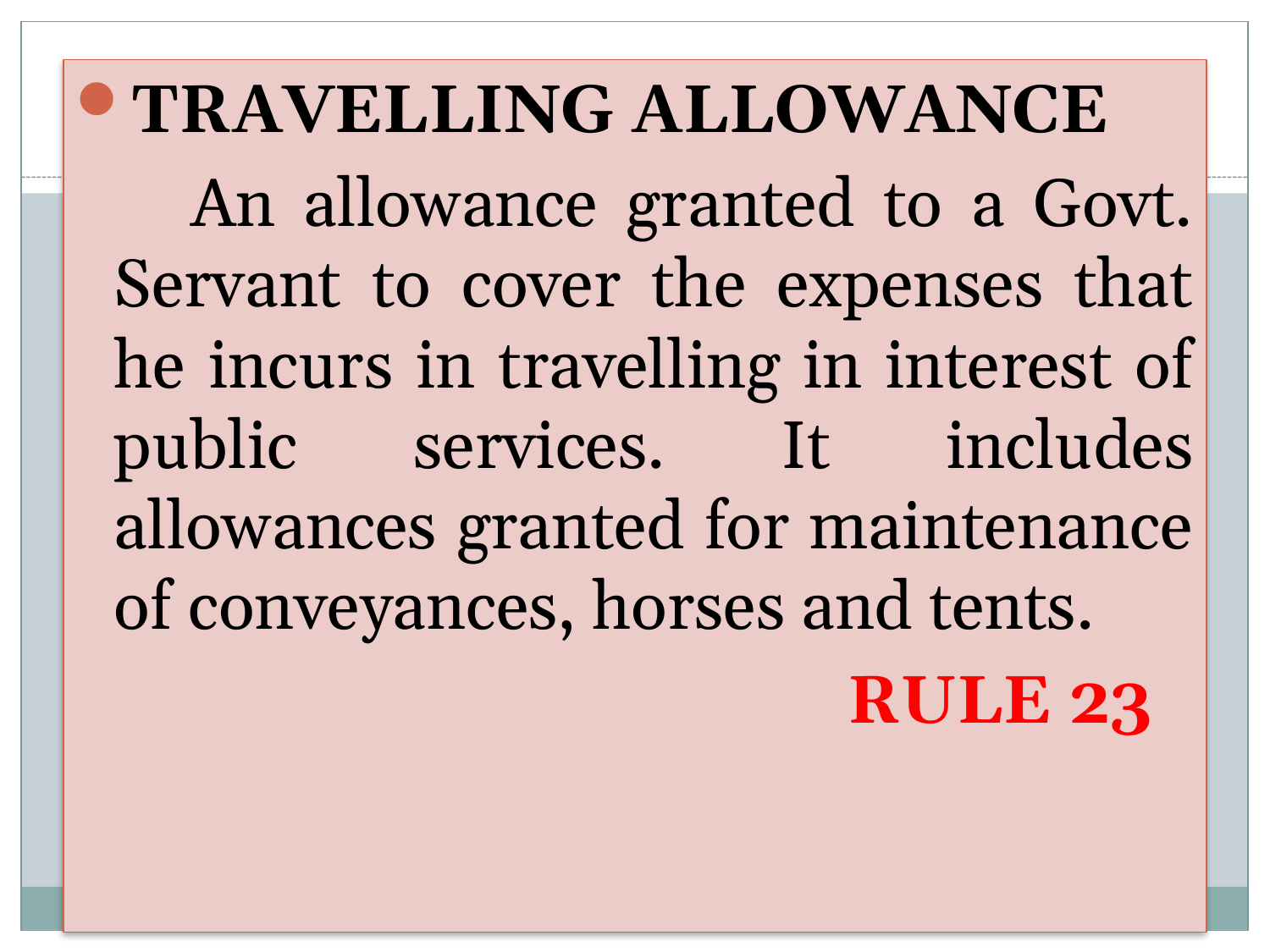

TRAVELLING ALLOWANCE
    An allowance granted to a Govt. Servant to cover the expenses that he incurs in travelling in interest of public services. It includes allowances granted for maintenance of conveyances, horses and tents.
                                                RULE 23